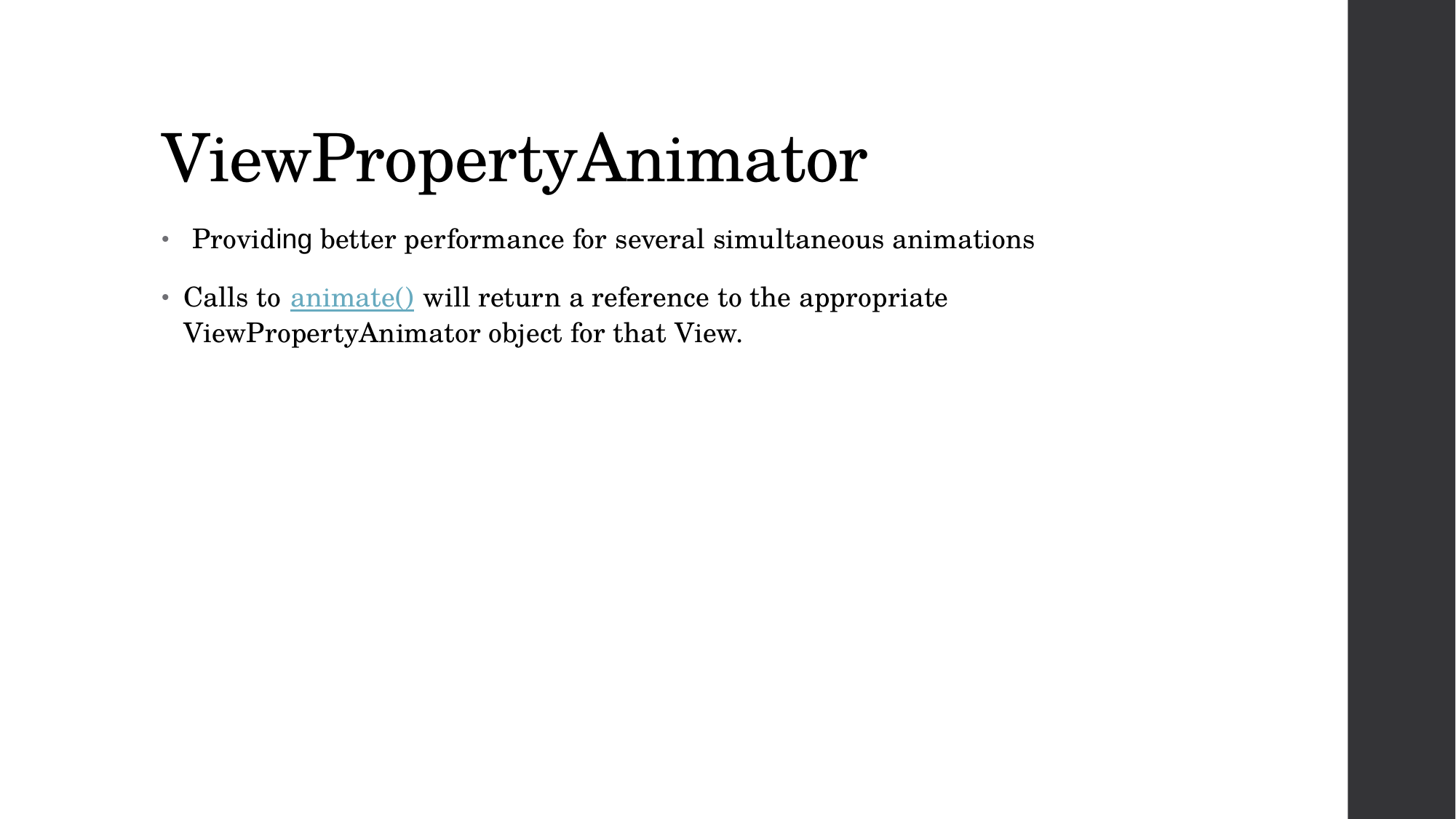

# ViewPropertyAnimator
 Providing better performance for several simultaneous animations
Calls to animate() will return a reference to the appropriate ViewPropertyAnimator object for that View.